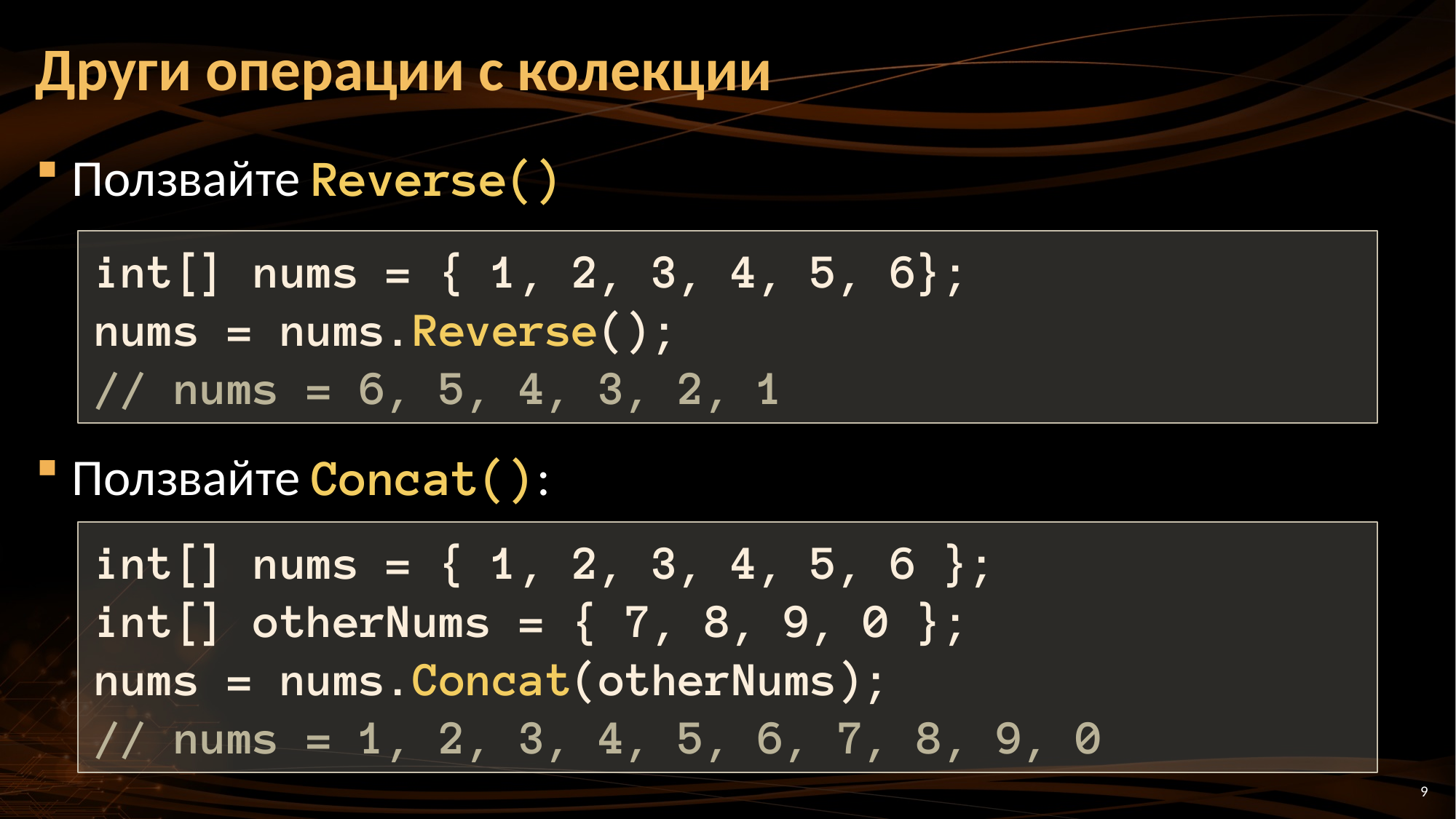

# Други операции с колекции
Ползвайте Reverse()

Ползвайте Concat():
int[] nums = { 1, 2, 3, 4, 5, 6};
nums = nums.Reverse();
// nums = 6, 5, 4, 3, 2, 1
int[] nums = { 1, 2, 3, 4, 5, 6 };
int[] otherNums = { 7, 8, 9, 0 };
nums = nums.Concat(otherNums);
// nums = 1, 2, 3, 4, 5, 6, 7, 8, 9, 0
9